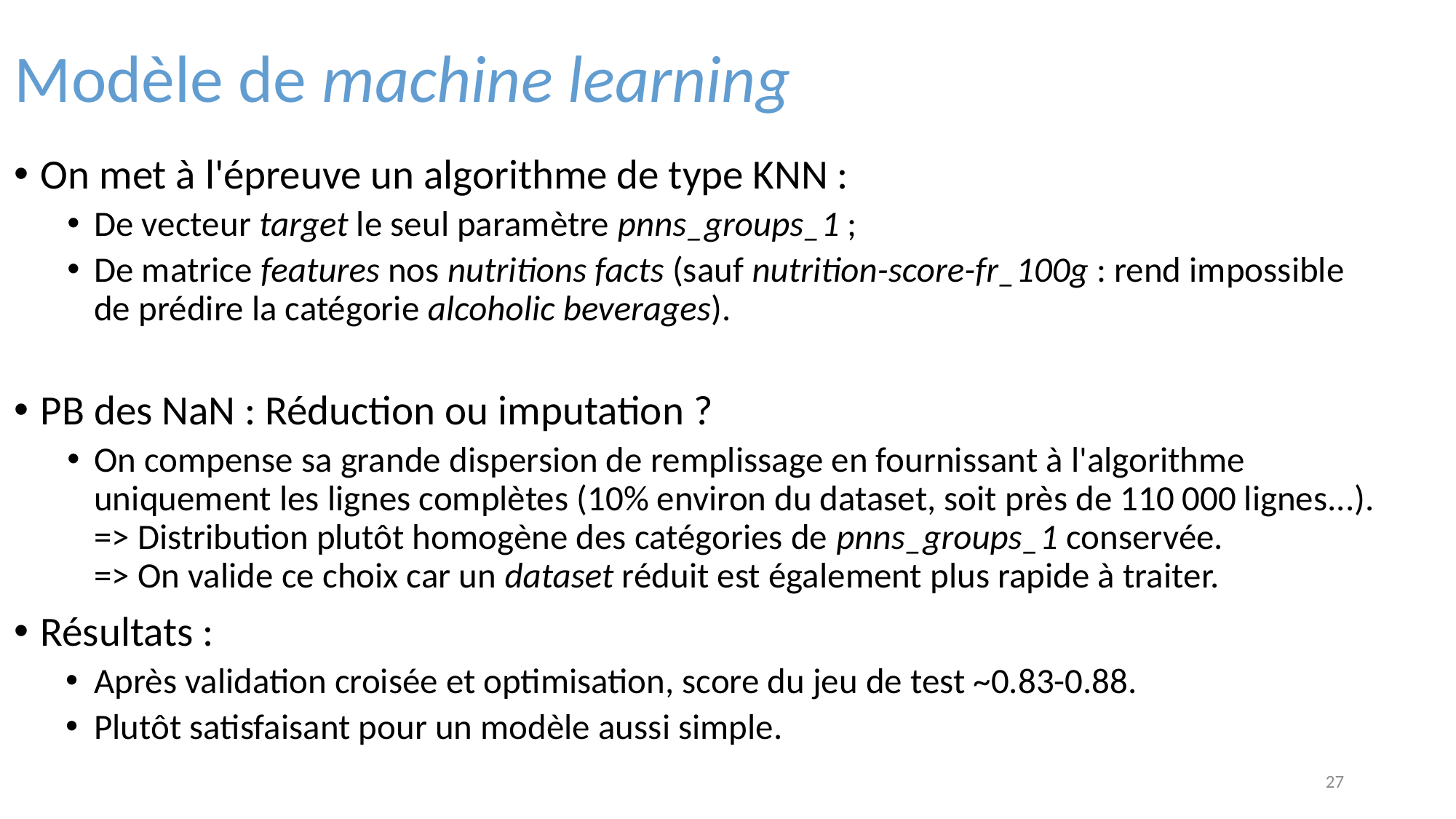

# Modèle de machine learning
On met à l'épreuve un algorithme de type KNN :
De vecteur target le seul paramètre pnns_groups_1 ;
De matrice features nos nutritions facts (sauf nutrition-score-fr_100g : rend impossible de prédire la catégorie alcoholic beverages).

PB des NaN : Réduction ou imputation ?
On compense sa grande dispersion de remplissage en fournissant à l'algorithme uniquement les lignes complètes (10% environ du dataset, soit près de 110 000 lignes...).
=> Distribution plutôt homogène des catégories de pnns_groups_1 conservée.
=> On valide ce choix car un dataset réduit est également plus rapide à traiter.
Résultats :
Après validation croisée et optimisation, score du jeu de test ~0.83-0.88.
Plutôt satisfaisant pour un modèle aussi simple.

27